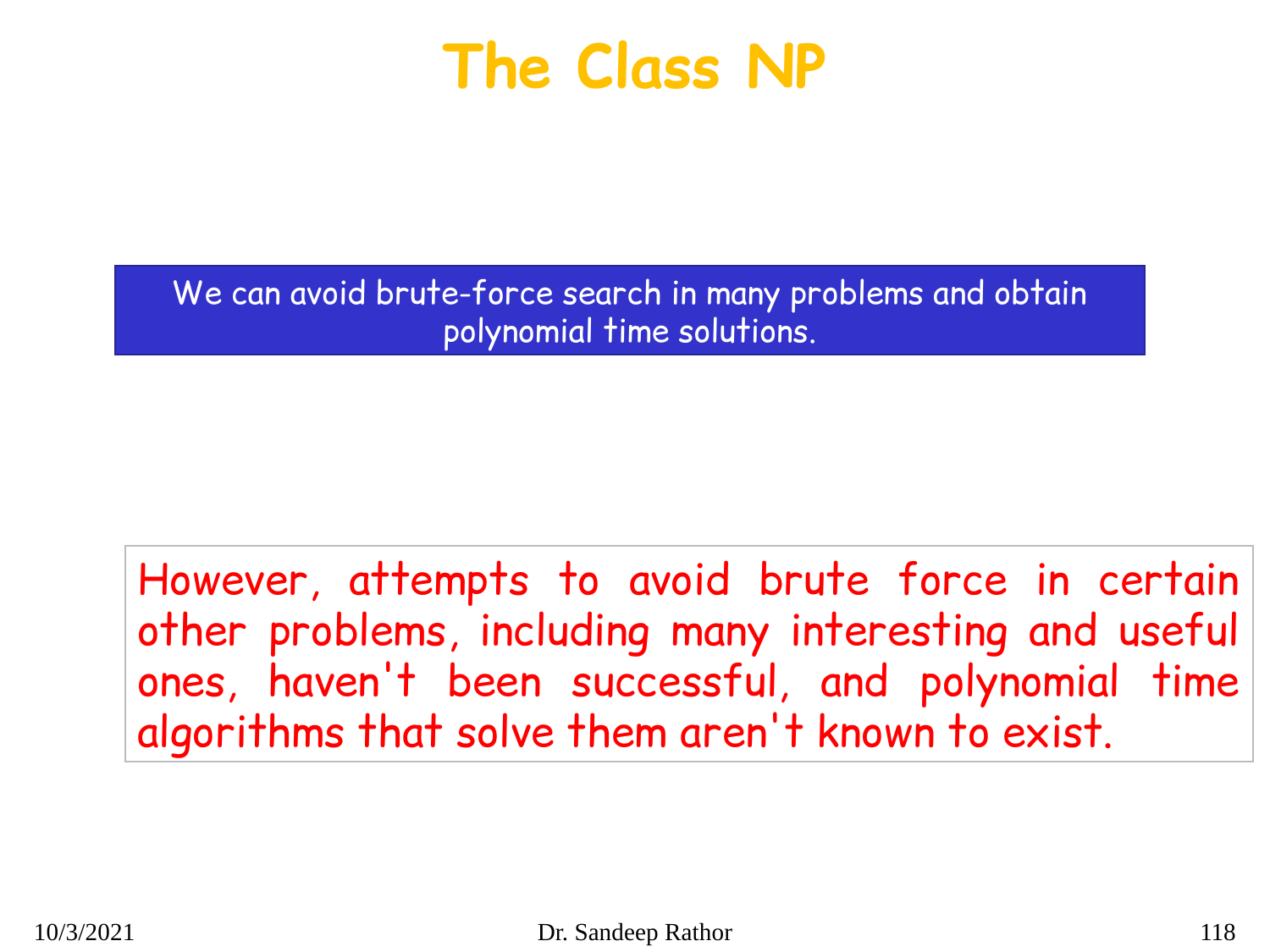

# The Class NP
We can avoid brute-force search in many problems and obtain polynomial time solutions.
However, attempts to avoid brute force in certain other problems, including many interesting and useful ones, haven't been successful, and polynomial time algorithms that solve them aren't known to exist.
10/3/2021
Dr. Sandeep Rathor
118